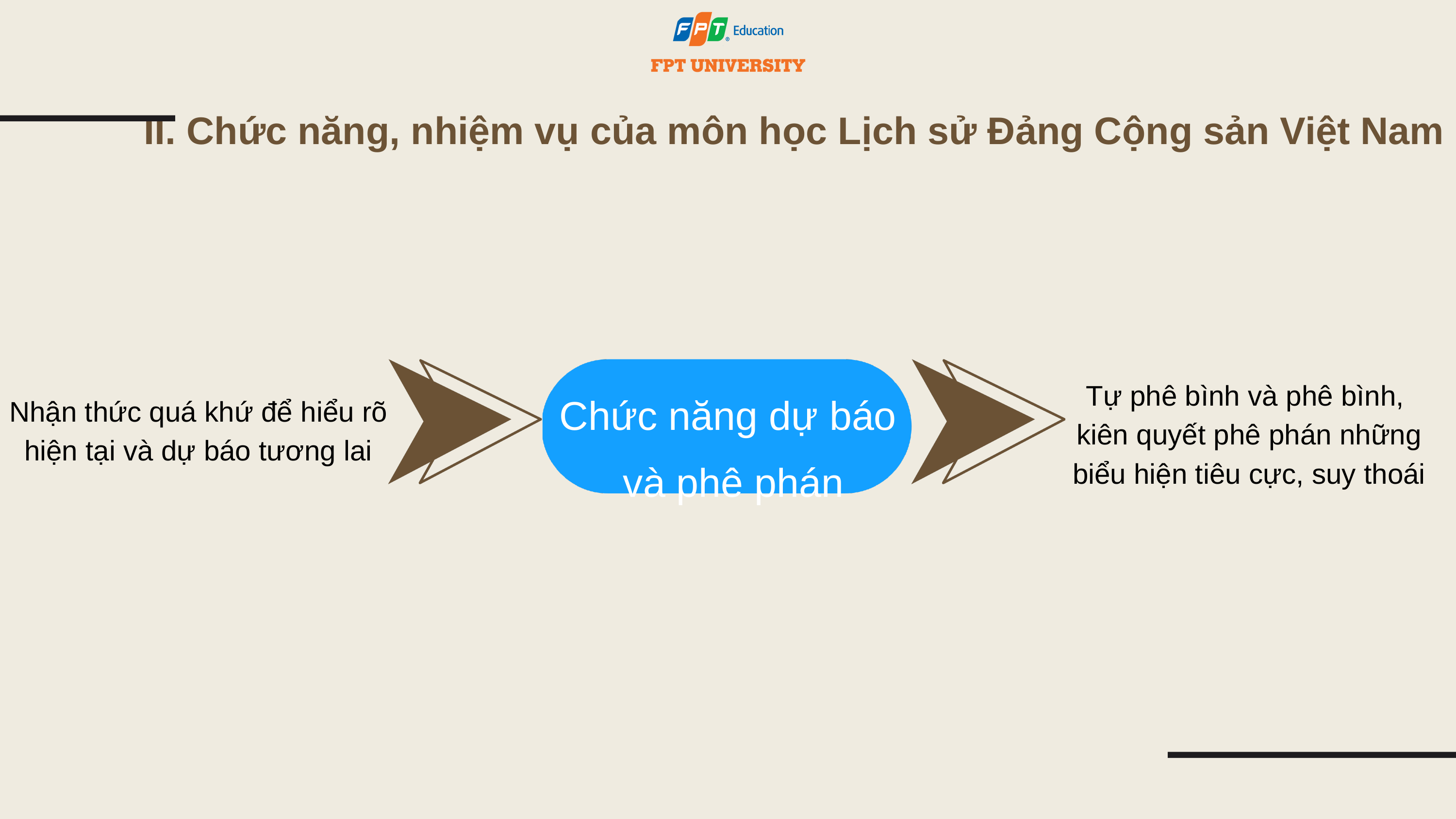

II. Chức năng, nhiệm vụ của môn học Lịch sử Đảng Cộng sản Việt Nam

Chức năng dự báo
 và phê phán

Tự phê bình và phê bình,
kiên quyết phê phán những biểu hiện tiêu cực, suy thoái
Nhận thức quá khứ để hiểu rõ hiện tại và dự báo tương lai